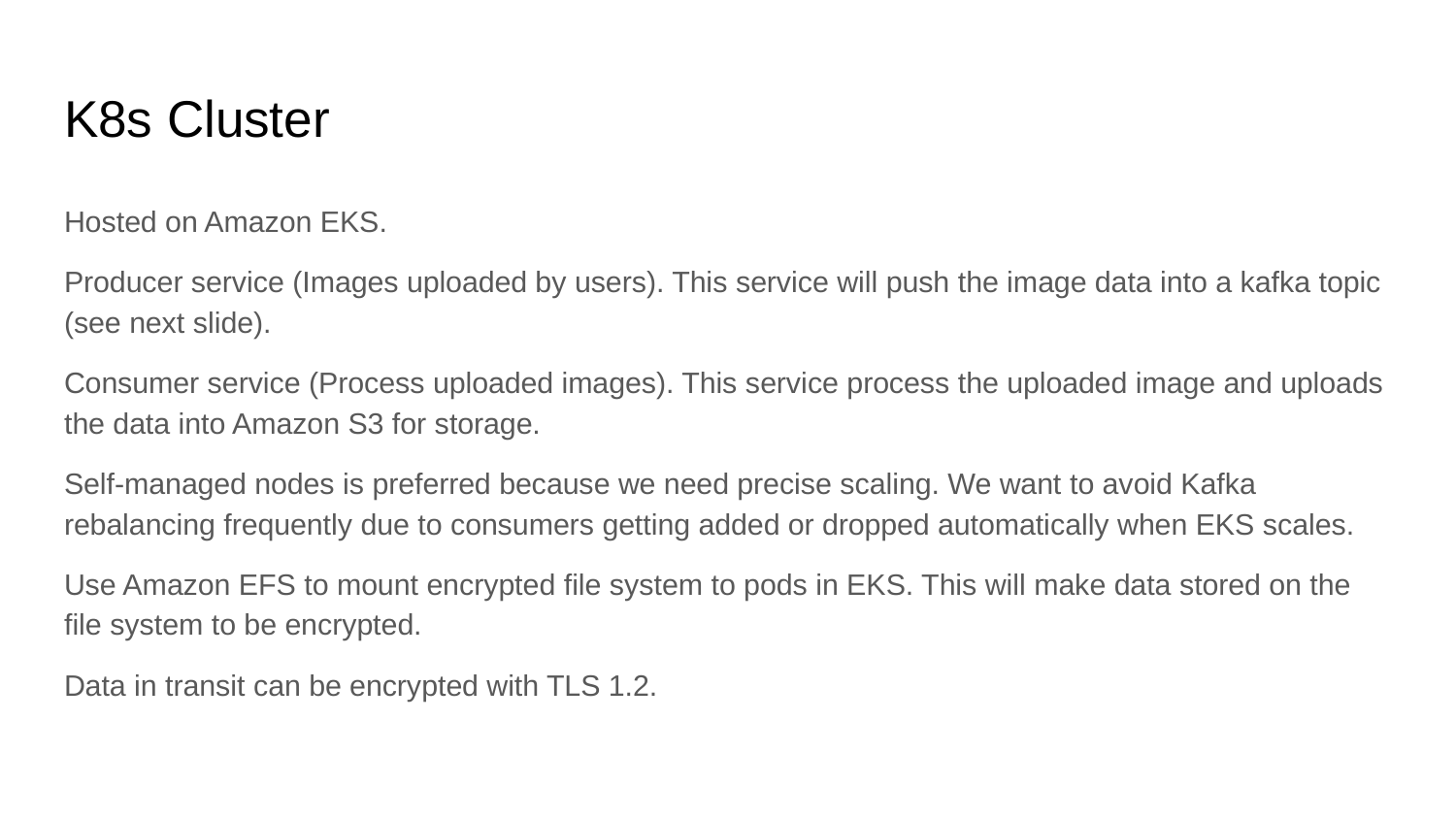

# K8s Cluster
Hosted on Amazon EKS.
Producer service (Images uploaded by users). This service will push the image data into a kafka topic (see next slide).
Consumer service (Process uploaded images). This service process the uploaded image and uploads the data into Amazon S3 for storage.
Self-managed nodes is preferred because we need precise scaling. We want to avoid Kafka rebalancing frequently due to consumers getting added or dropped automatically when EKS scales.
Use Amazon EFS to mount encrypted file system to pods in EKS. This will make data stored on the file system to be encrypted.
Data in transit can be encrypted with TLS 1.2.